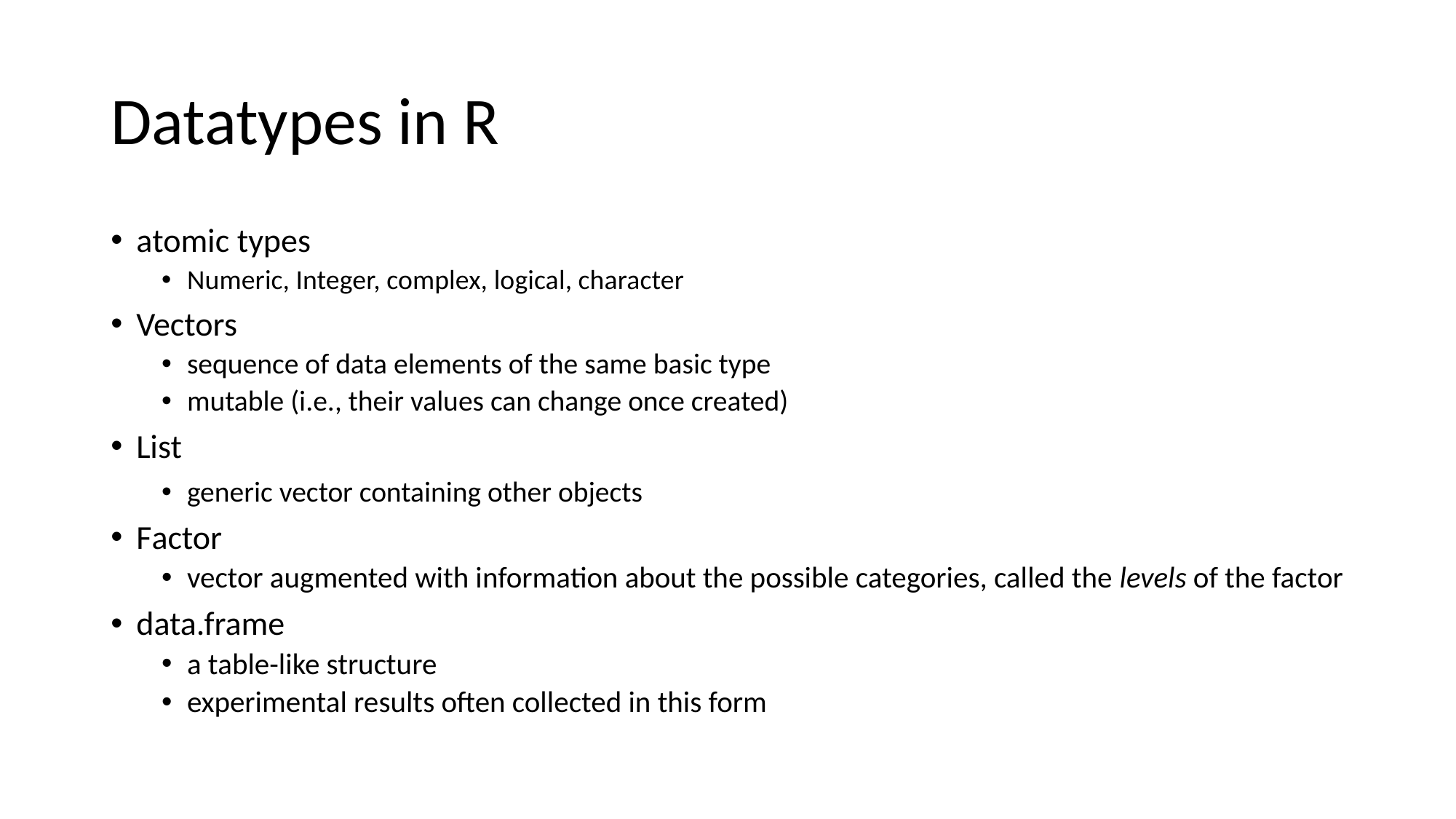

# Datatypes in R
atomic types
Numeric, Integer, complex, logical, character
Vectors
sequence of data elements of the same basic type
mutable (i.e., their values can change once created)
List
generic vector containing other objects
Factor
vector augmented with information about the possible categories, called the levels of the factor
data.frame
a table-like structure
experimental results often collected in this form